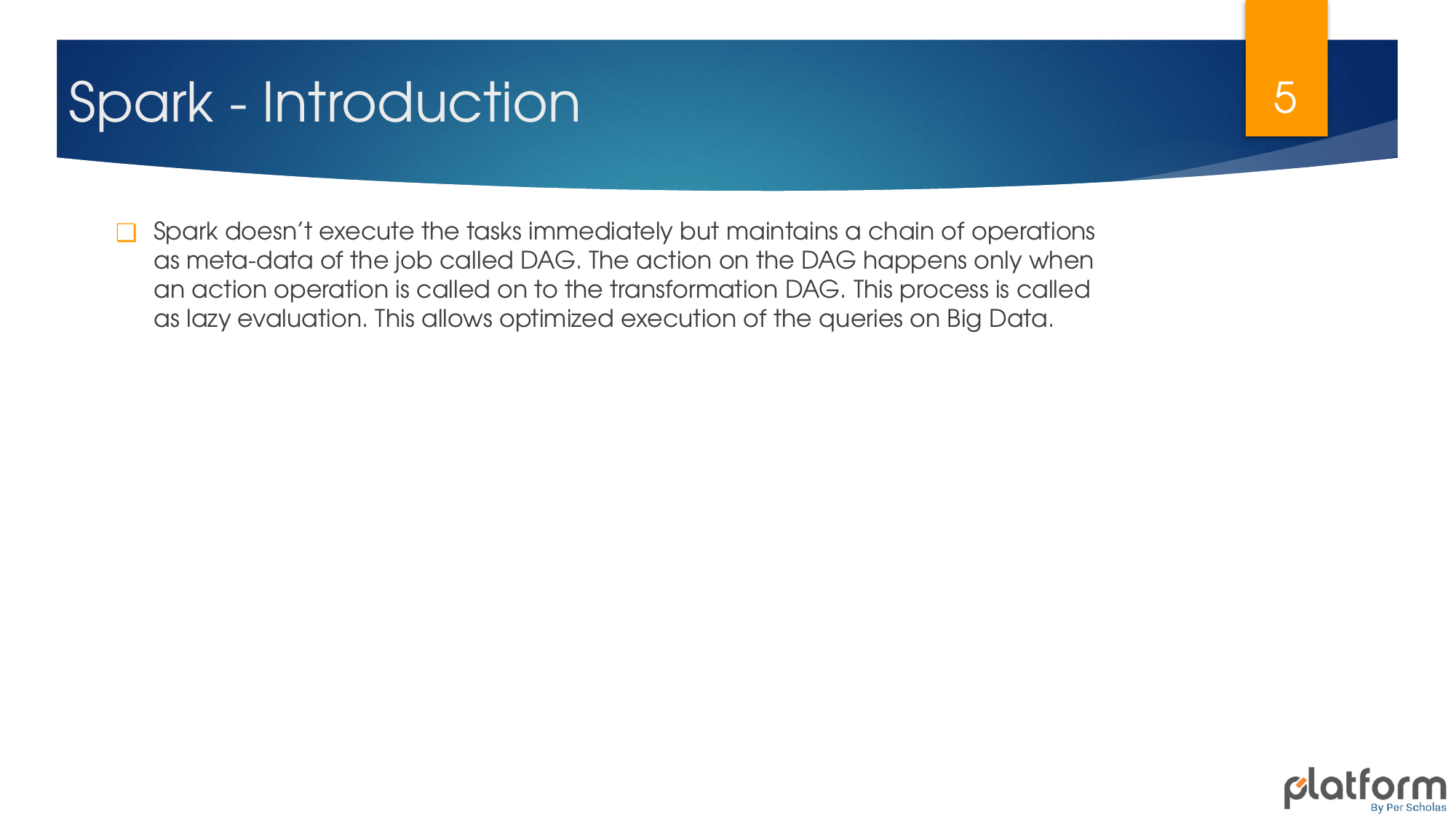

5
# Spark - Introduction
Spark doesn’t execute the tasks immediately but maintains a chain of operations as meta-data of the job called DAG. The action on the DAG happens only when an action operation is called on to the transformation DAG. This process is called as lazy evaluation. This allows optimized execution of the queries on Big Data.